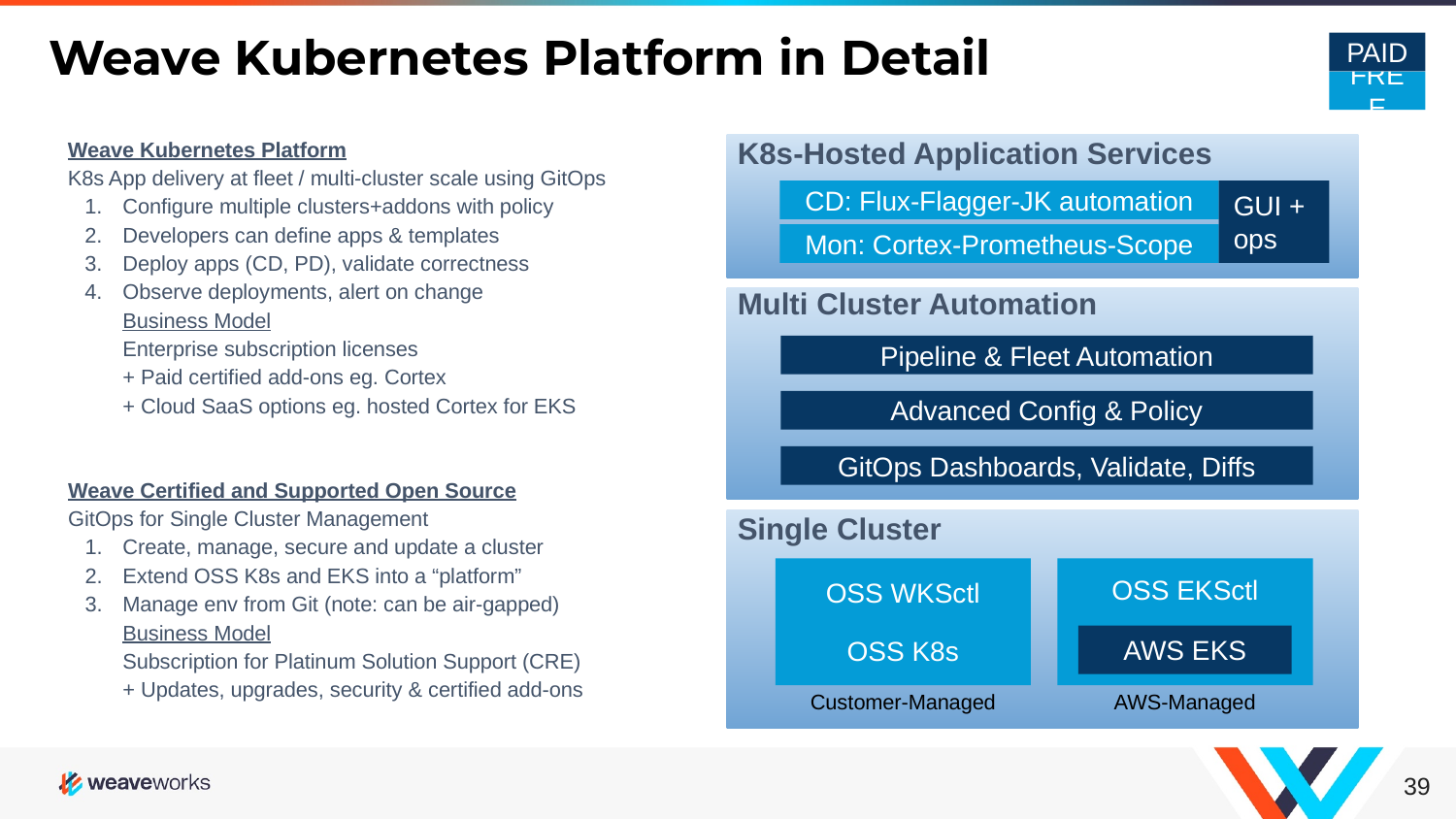

Weave Kubernetes Platform in Detail
PAID
FREE
Weave Kubernetes Platform
K8s App delivery at fleet / multi-cluster scale using GitOps
Configure multiple clusters+addons with policy
Developers can define apps & templates
Deploy apps (CD, PD), validate correctness
Observe deployments, alert on change
Business Model
Enterprise subscription licenses
+ Paid certified add-ons eg. Cortex
+ Cloud SaaS options eg. hosted Cortex for EKS

K8s-Hosted Application Services

GUI + ops
CD: Flux-Flagger-JK automation
Mon: Cortex-Prometheus-Scope
Multi Cluster Automation

Pipeline & Fleet Automation
Advanced Config & Policy
GitOps Dashboards, Validate, Diffs
Weave Certified and Supported Open Source
GitOps for Single Cluster Management
Create, manage, secure and update a cluster
Extend OSS K8s and EKS into a “platform”
Manage env from Git (note: can be air-gapped)
Business Model
Subscription for Platinum Solution Support (CRE)
+ Updates, upgrades, security & certified add-ons
Single Cluster

OSS WKSctl

OSS K8s
OSS EKSctl

AWS EKS
Customer-Managed
AWS-Managed
39